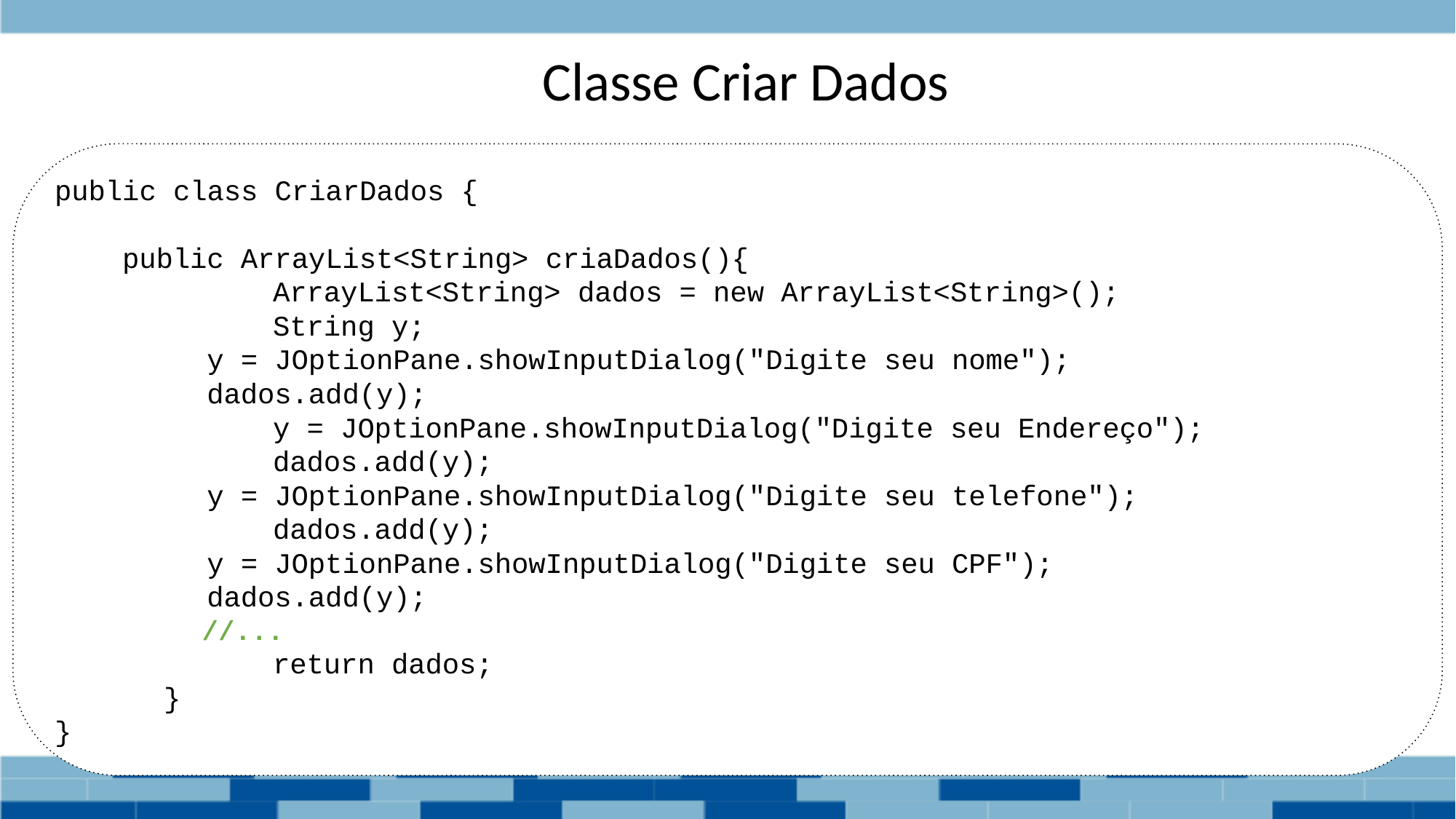

# Classe Criar Dados
public class CriarDados {

    public ArrayList<String> criaDados(){
		ArrayList<String> dados = new ArrayList<String>();
		String y;
         y = JOptionPane.showInputDialog("Digite seu nome");
         dados.add(y);
		y = JOptionPane.showInputDialog("Digite seu Endereço");
		dados.add(y);
         y = JOptionPane.showInputDialog("Digite seu telefone");
		dados.add(y);
         y = JOptionPane.showInputDialog("Digite seu CPF");
         dados.add(y);
         //...
		return dados;
	}
}